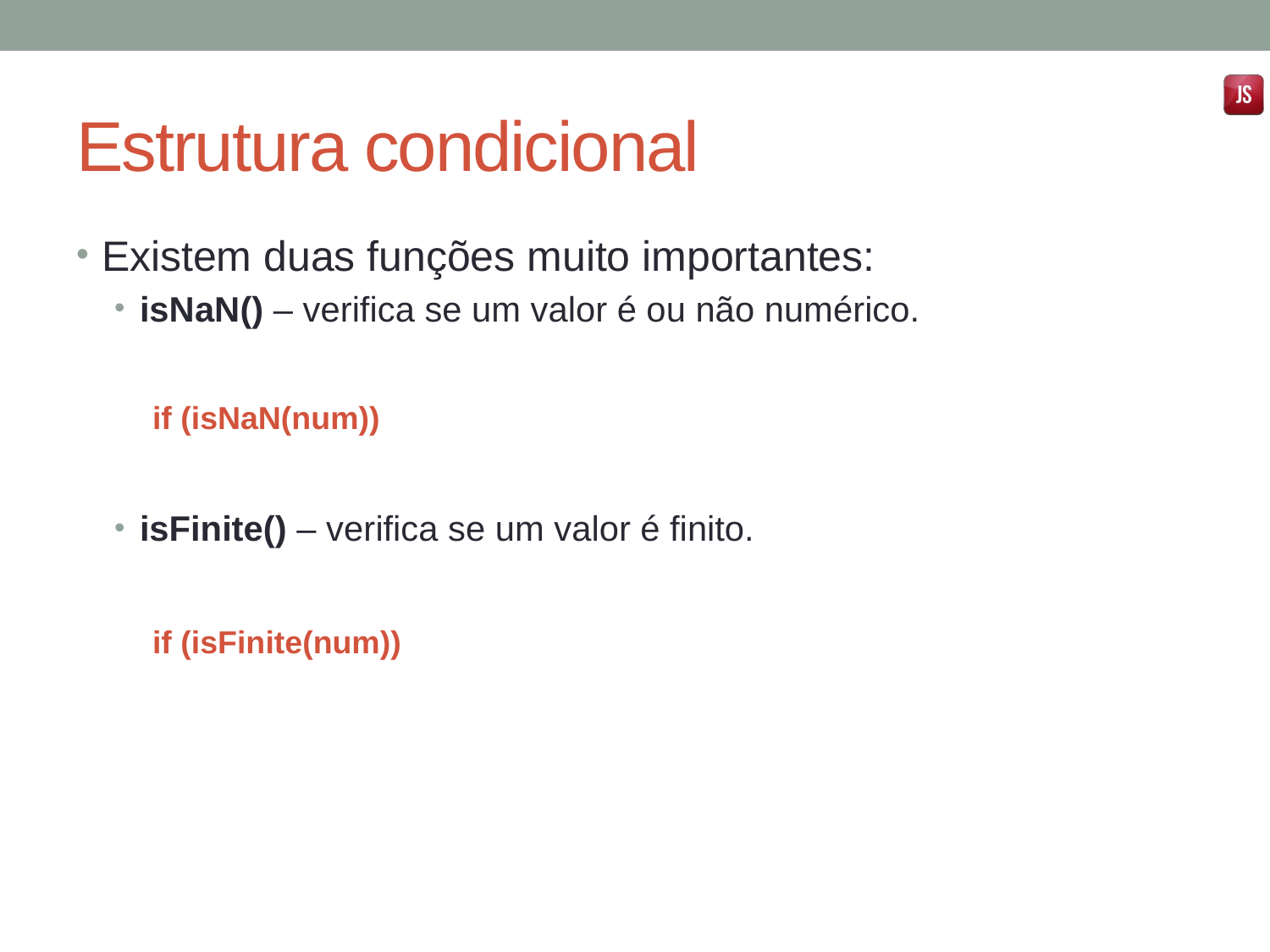

# Estrutura condicional
Existem duas funções muito importantes:
isNaN() – verifica se um valor é ou não numérico.

if (isNaN(num))

isFinite() – verifica se um valor é finito.

if (isFinite(num))